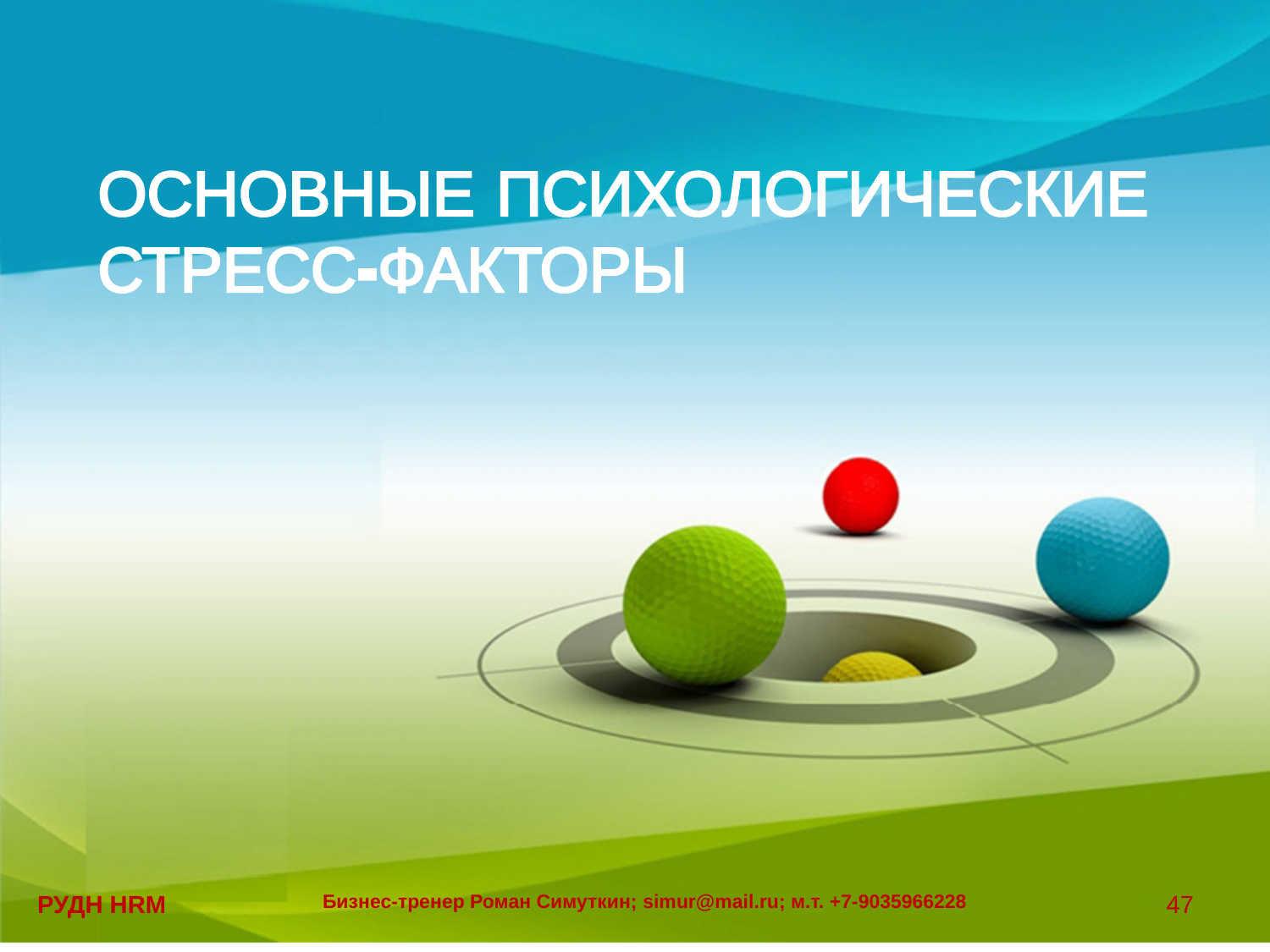

# основные психологические стресс-факторы
РУДН HRM
Бизнес-тренер Роман Симуткин; simur@mail.ru; м.т. +7-9035966228
47